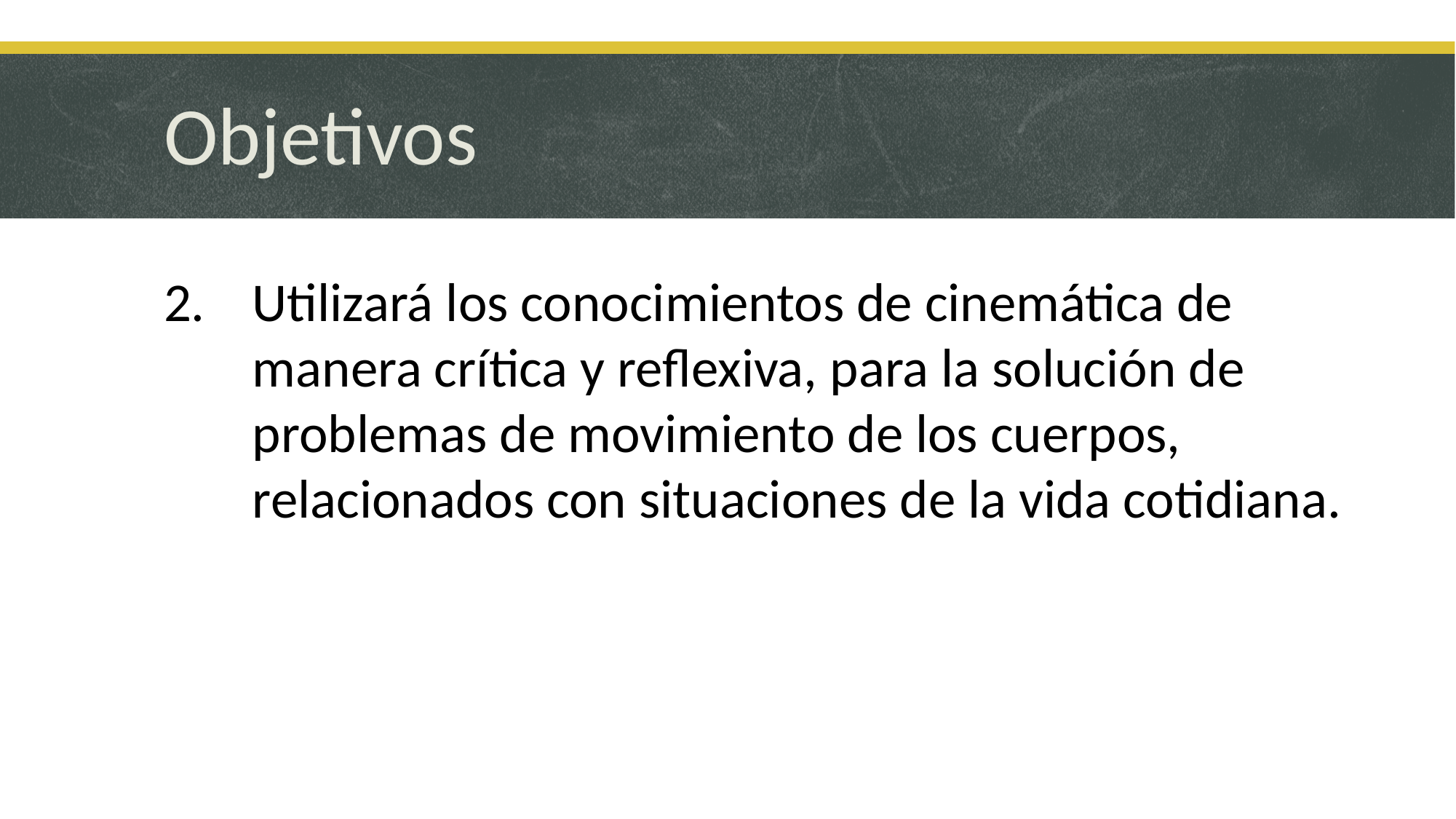

# Objetivos
Utilizará los conocimientos de cinemática de manera crítica y reflexiva, para la solución de problemas de movimiento de los cuerpos, relacionados con situaciones de la vida cotidiana.